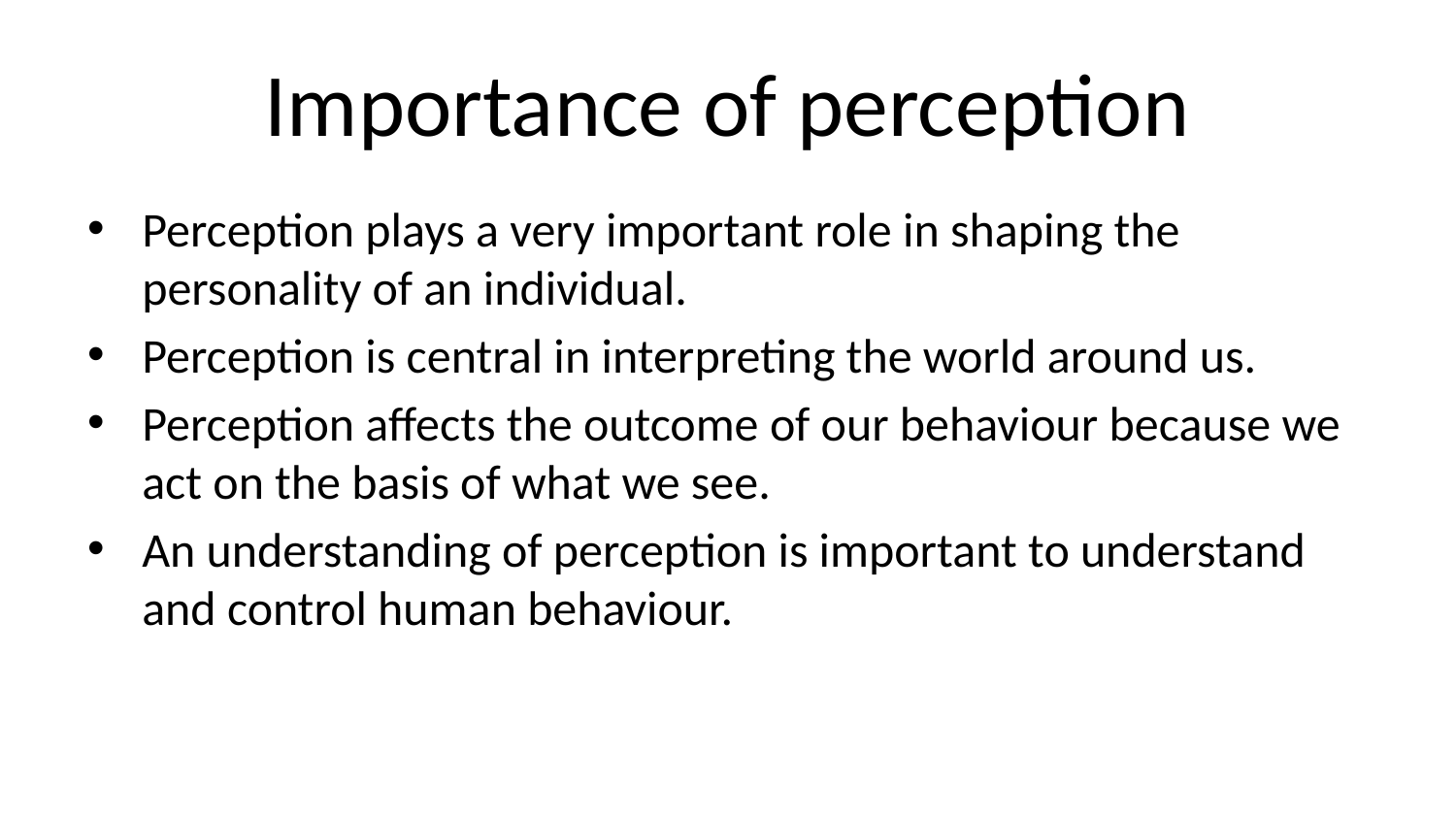

# Importance of perception
Perception plays a very important role in shaping the personality of an individual.
Perception is central in interpreting the world around us.
Perception affects the outcome of our behaviour because we act on the basis of what we see.
An understanding of perception is important to understand and control human behaviour.